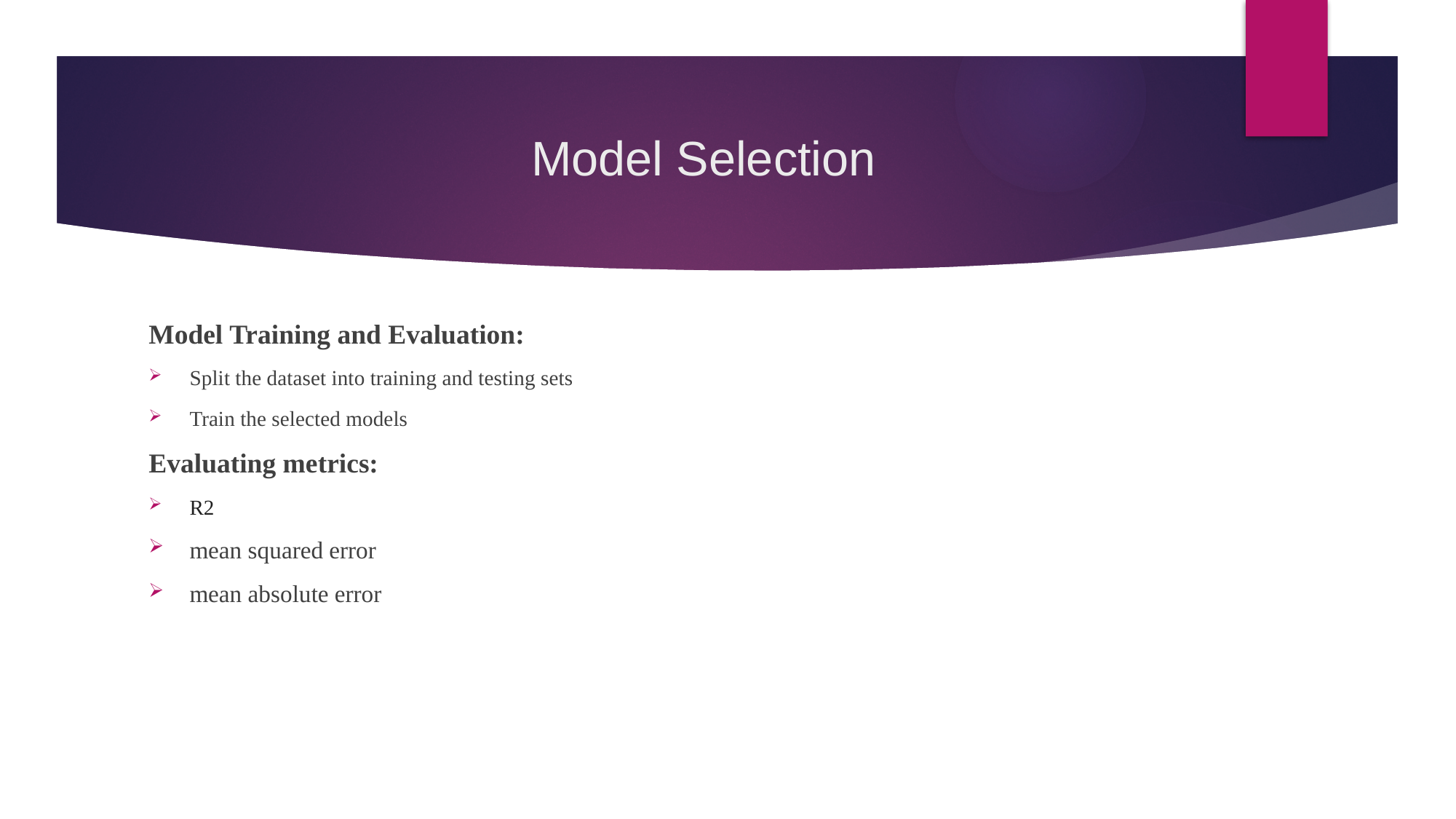

# Model Selection
Model Training and Evaluation:
Split the dataset into training and testing sets
Train the selected models
Evaluating metrics:
R2
mean squared error
mean absolute error